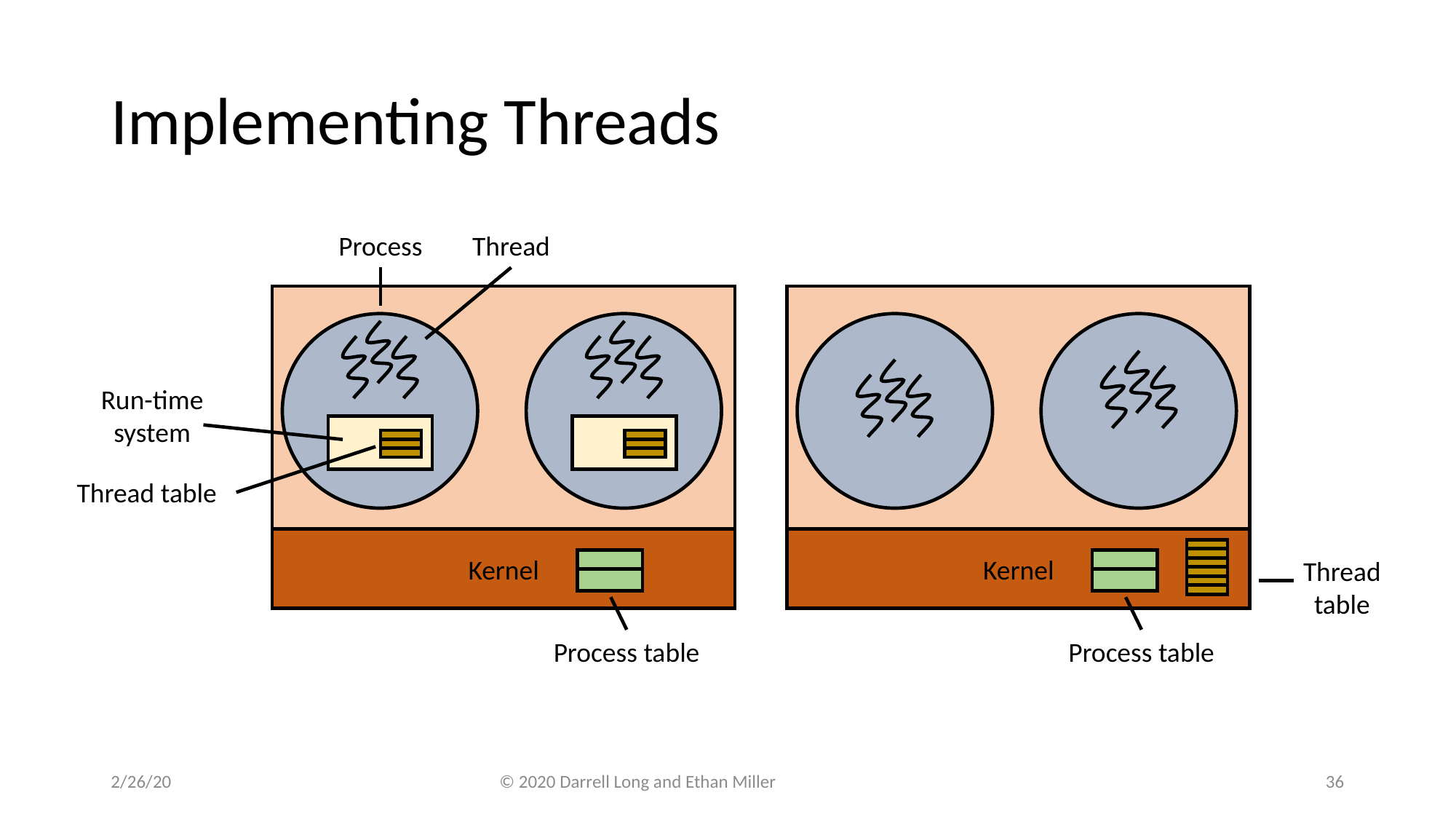

# Implementing Threads
Process
Thread

Kernel
Run-time system
Thread table

Process table

Kernel

Process table
Thread table
2/26/20
© 2020 Darrell Long and Ethan Miller
36